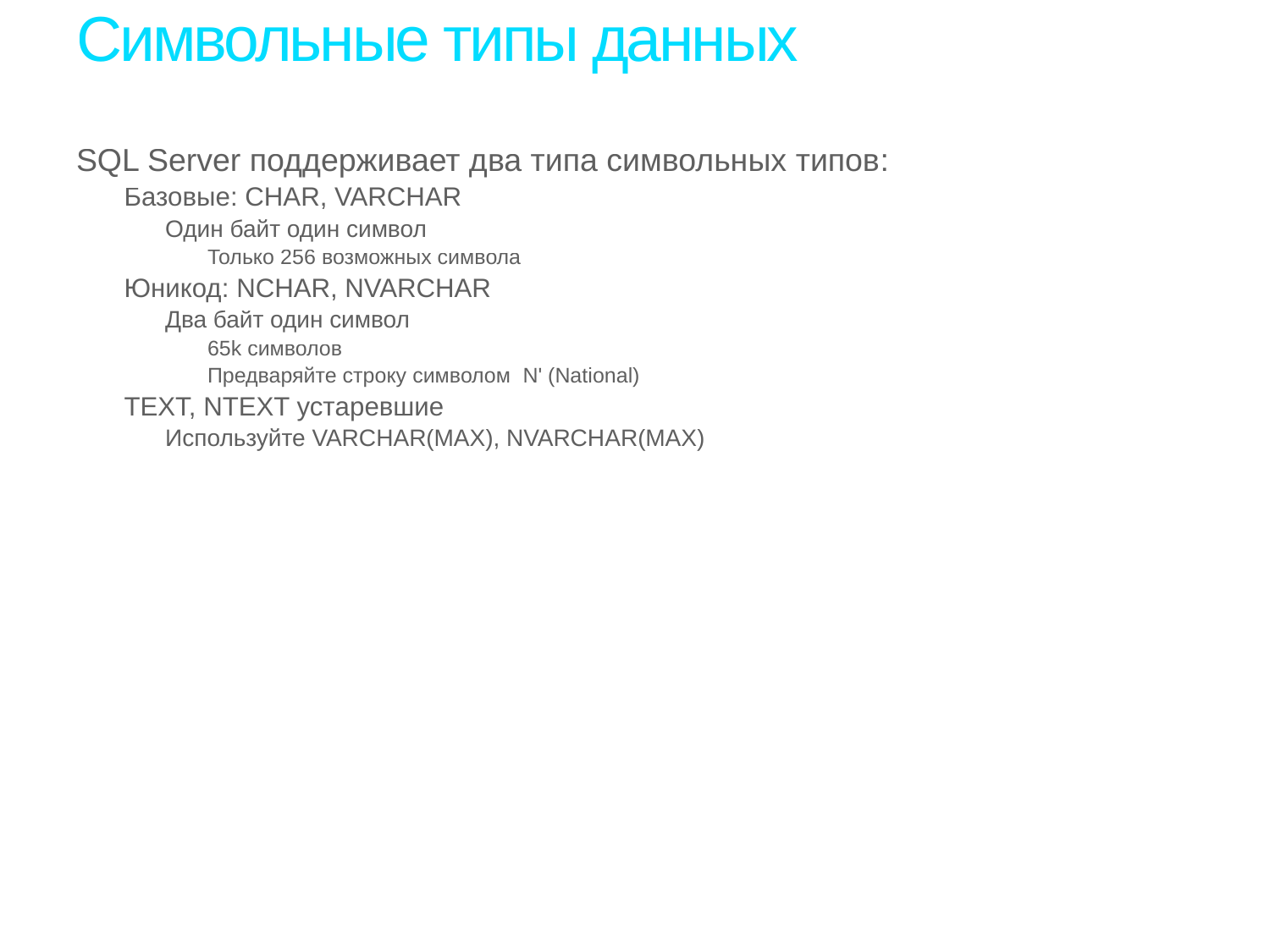

# Символьные типы данных
SQL Server поддерживает два типа символьных типов:
Базовые: CHAR, VARCHAR
Один байт один символ
Только 256 возможных символа
Юникод: NCHAR, NVARCHAR
Два байт один символ
65k символов
Предваряйте строку символом  N' (National)
TEXT, NTEXT устаревшие
Используйте VARCHAR(MAX), NVARCHAR(MAX)